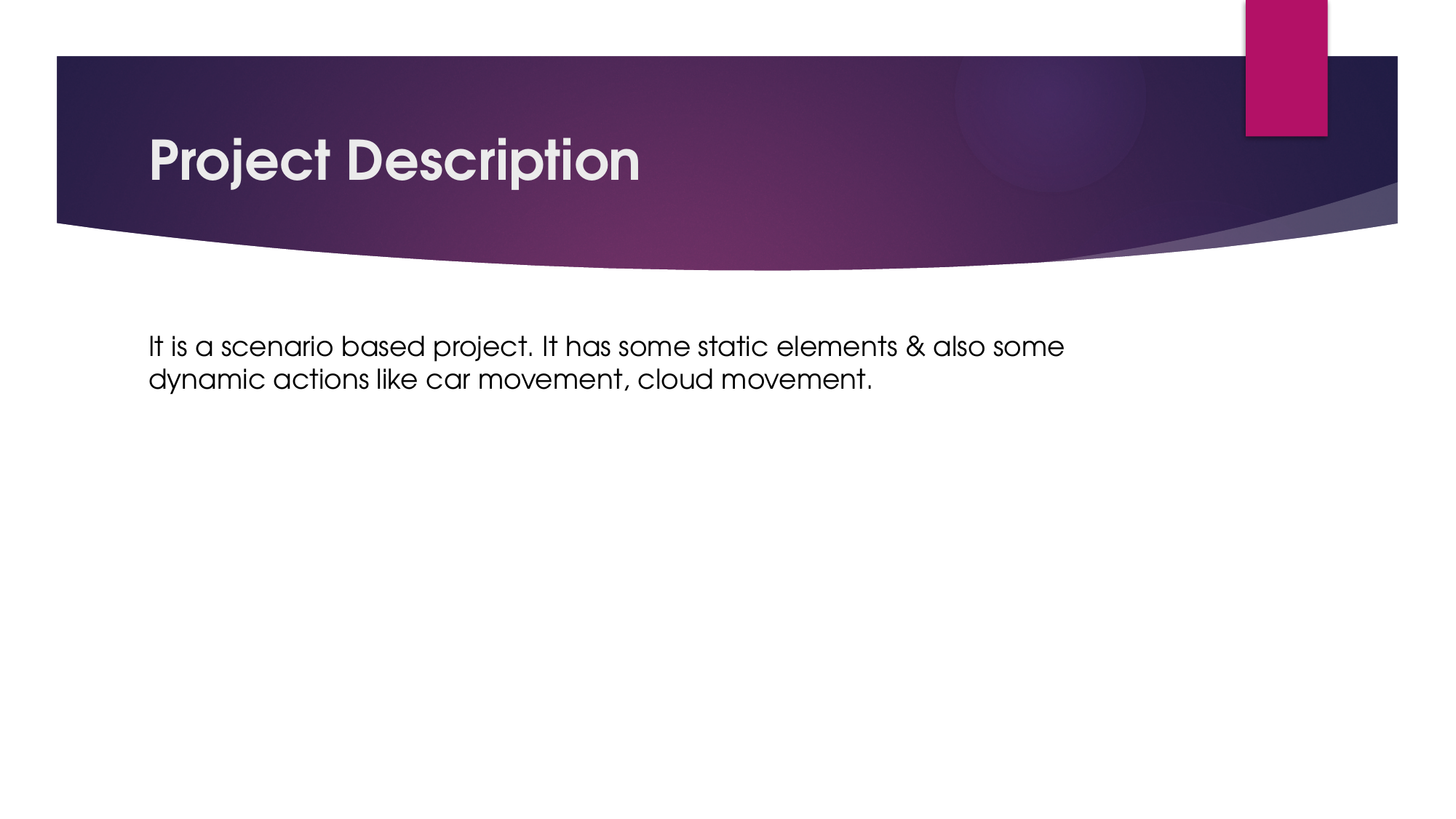

# Project Description
It is a scenario based project. It has some static elements & also some dynamic actions like car movement, cloud movement.